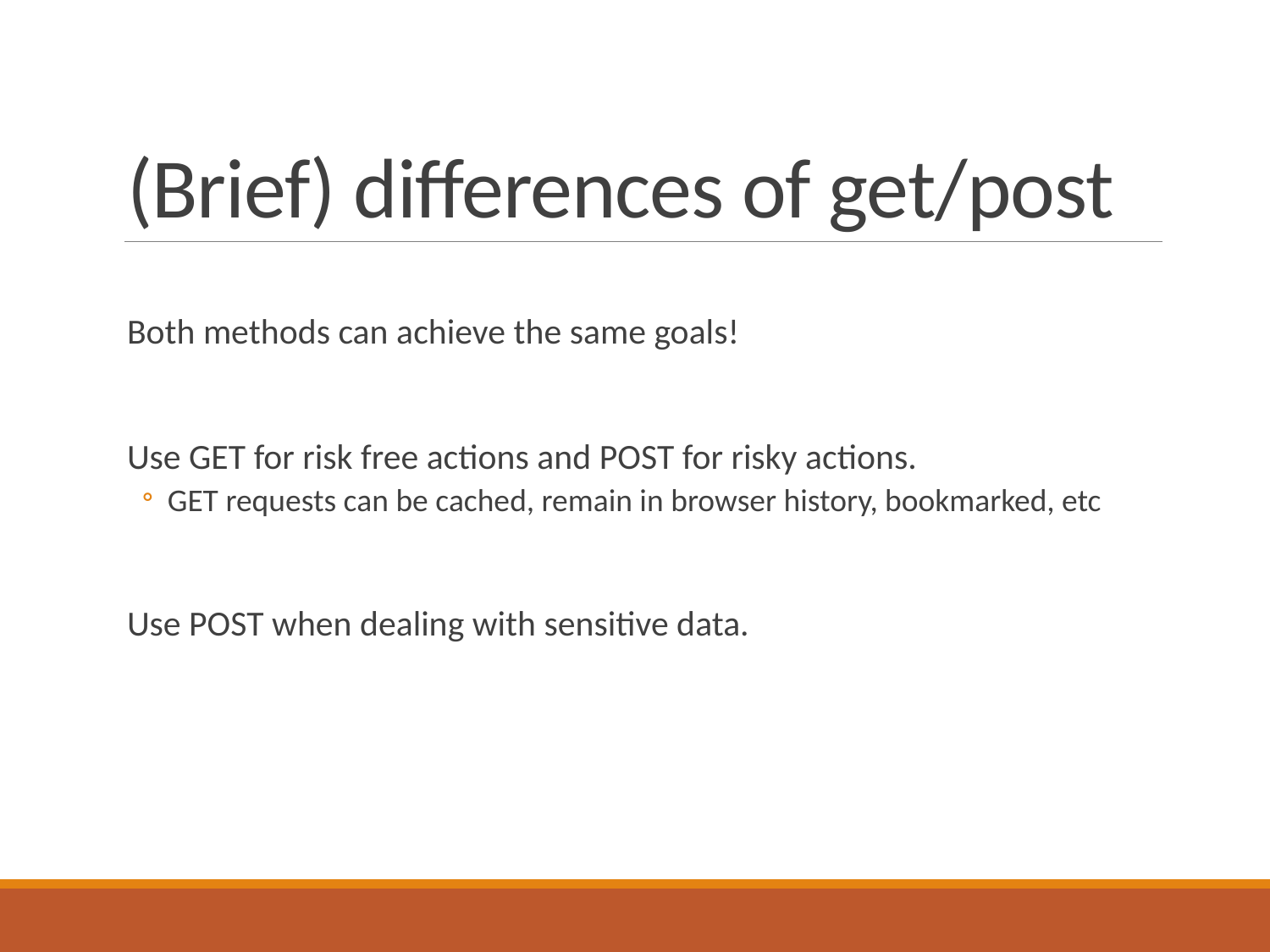

# (Brief) differences of get/post
Both methods can achieve the same goals!

Use GET for risk free actions and POST for risky actions.
GET requests can be cached, remain in browser history, bookmarked, etc

Use POST when dealing with sensitive data.